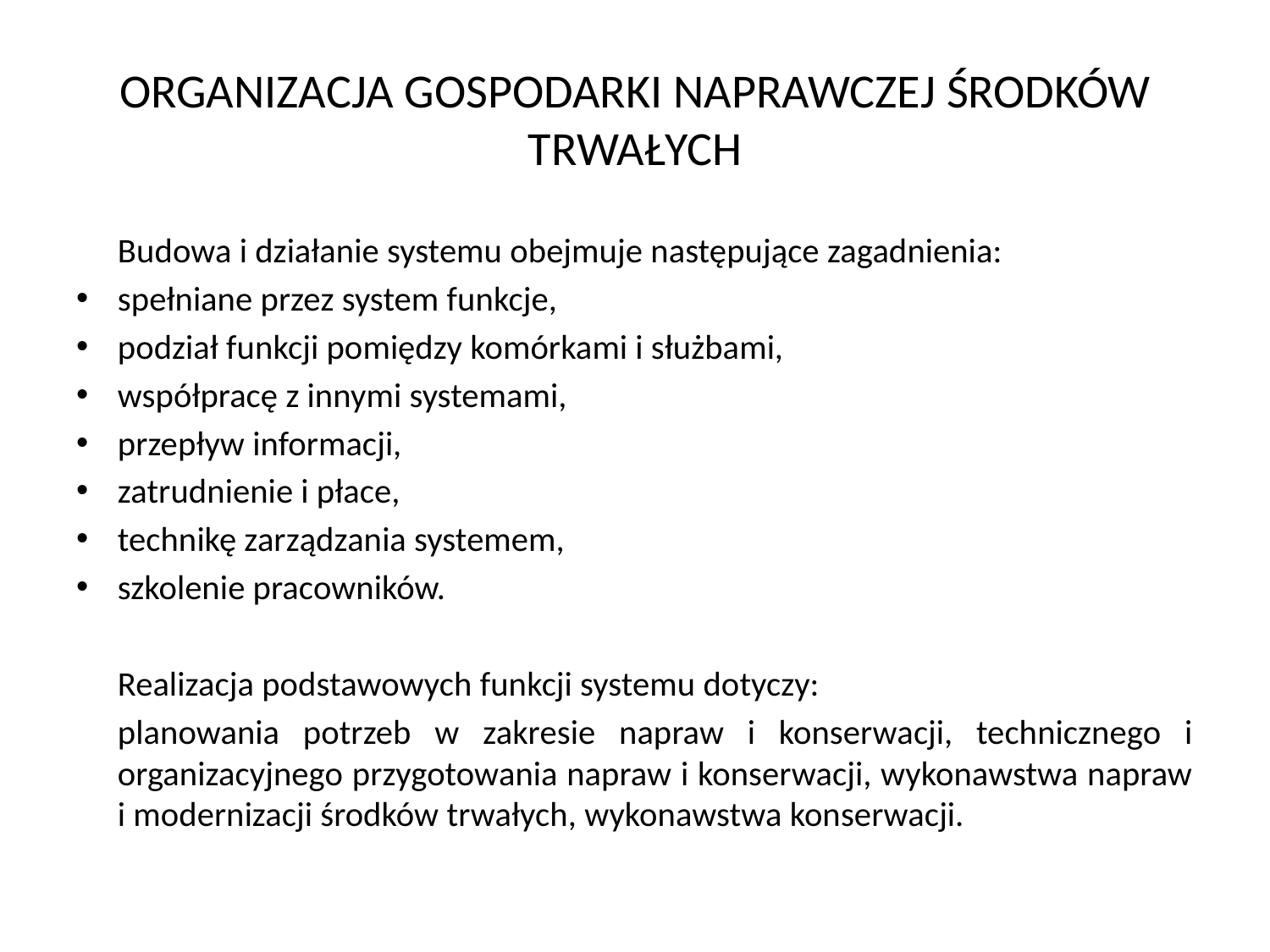

# ORGANIZACJA GOSPODARKI NAPRAWCZEJ ŚRODKÓW TRWAŁYCH
	Budowa i działanie systemu obejmuje następujące zagadnienia:
spełniane przez system funkcje,
podział funkcji pomiędzy komórkami i służbami,
współpracę z innymi systemami,
przepływ informacji,
zatrudnienie i płace,
technikę zarządzania systemem,
szkolenie pracowników.

	Realizacja podstawowych funkcji systemu dotyczy:
	planowania potrzeb w zakresie napraw i konserwacji, technicznego i organizacyjnego przygotowania napraw i konserwacji, wykonawstwa napraw i modernizacji środków trwałych, wykonawstwa konserwacji.